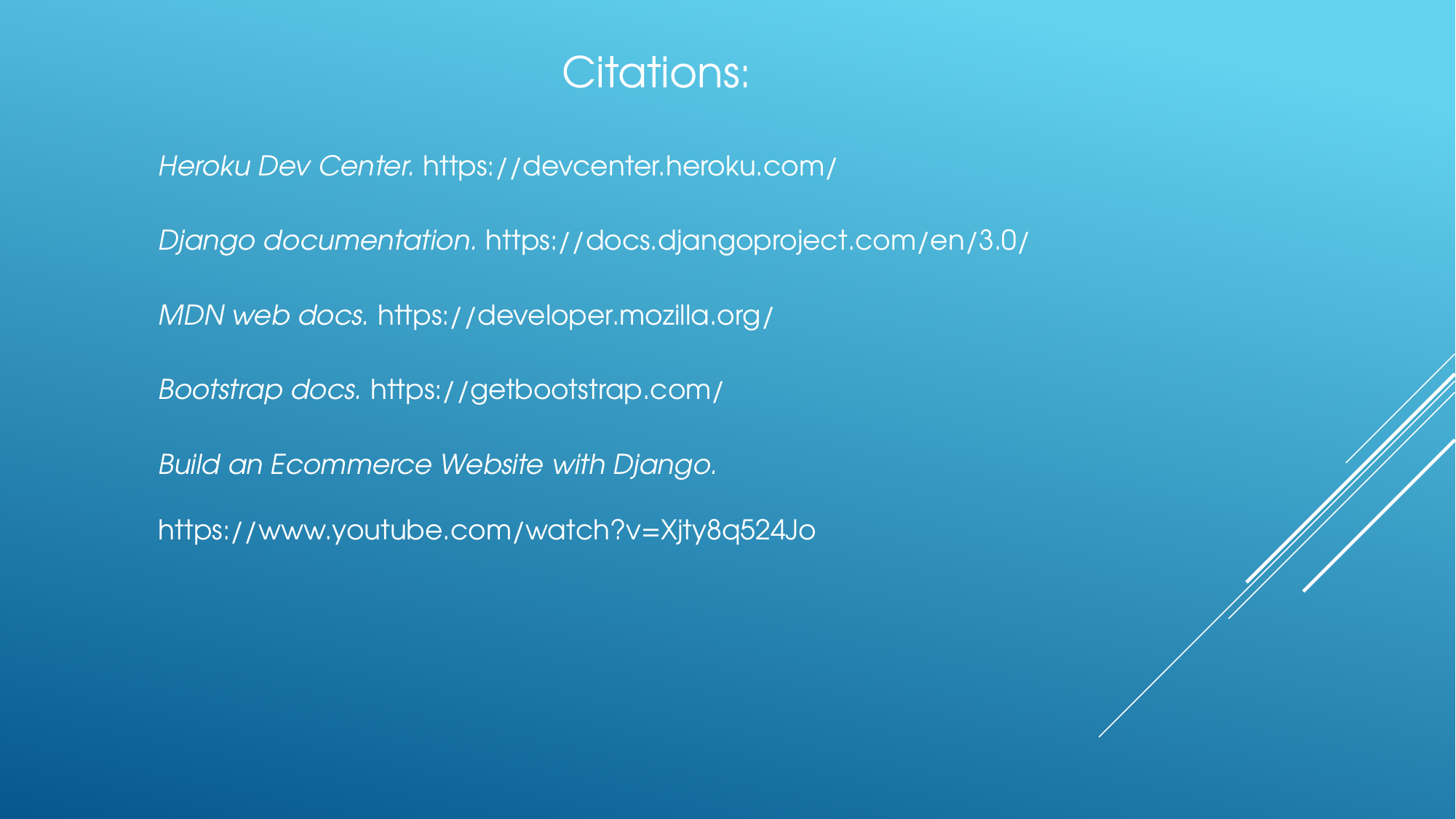

Citations:
Heroku Dev Center. https://devcenter.heroku.com/
Django documentation. https://docs.djangoproject.com/en/3.0/
MDN web docs. https://developer.mozilla.org/
Bootstrap docs. https://getbootstrap.com/
Build an Ecommerce Website with Django. https://www.youtube.com/watch?v=Xjty8q524Jo